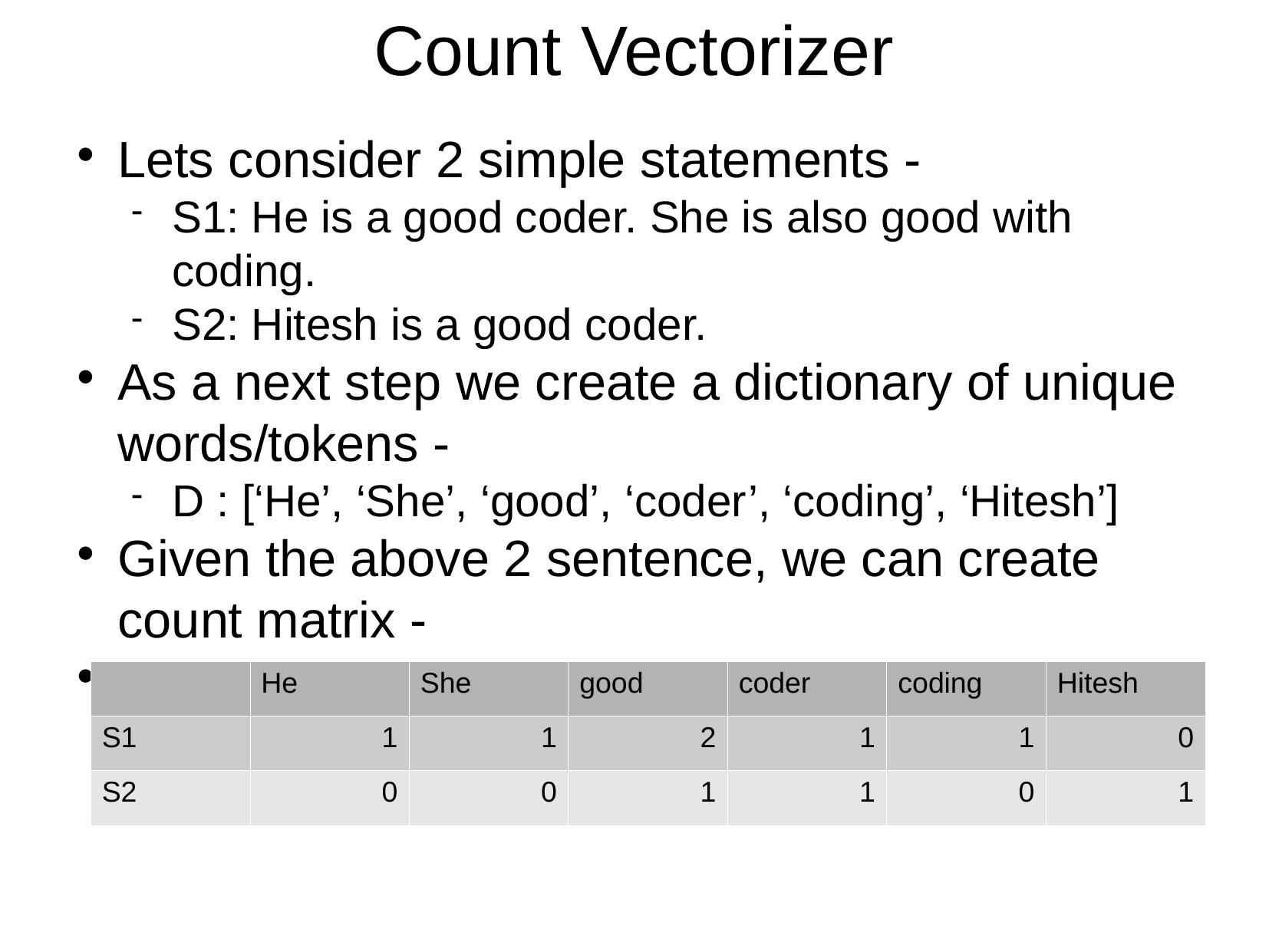

Count Vectorizer
Lets consider 2 simple statements -
S1: He is a good coder. She is also good with coding.
S2: Hitesh is a good coder.
As a next step we create a dictionary of unique words/tokens -
D : [‘He’, ‘She’, ‘good’, ‘coder’, ‘coding’, ‘Hitesh’]
Given the above 2 sentence, we can create count matrix -

|  | He | She | good | coder | coding | Hitesh |
| --- | --- | --- | --- | --- | --- | --- |
| S1 | 1 | 1 | 2 | 1 | 1 | 0 |
| S2 | 0 | 0 | 1 | 1 | 0 | 1 |